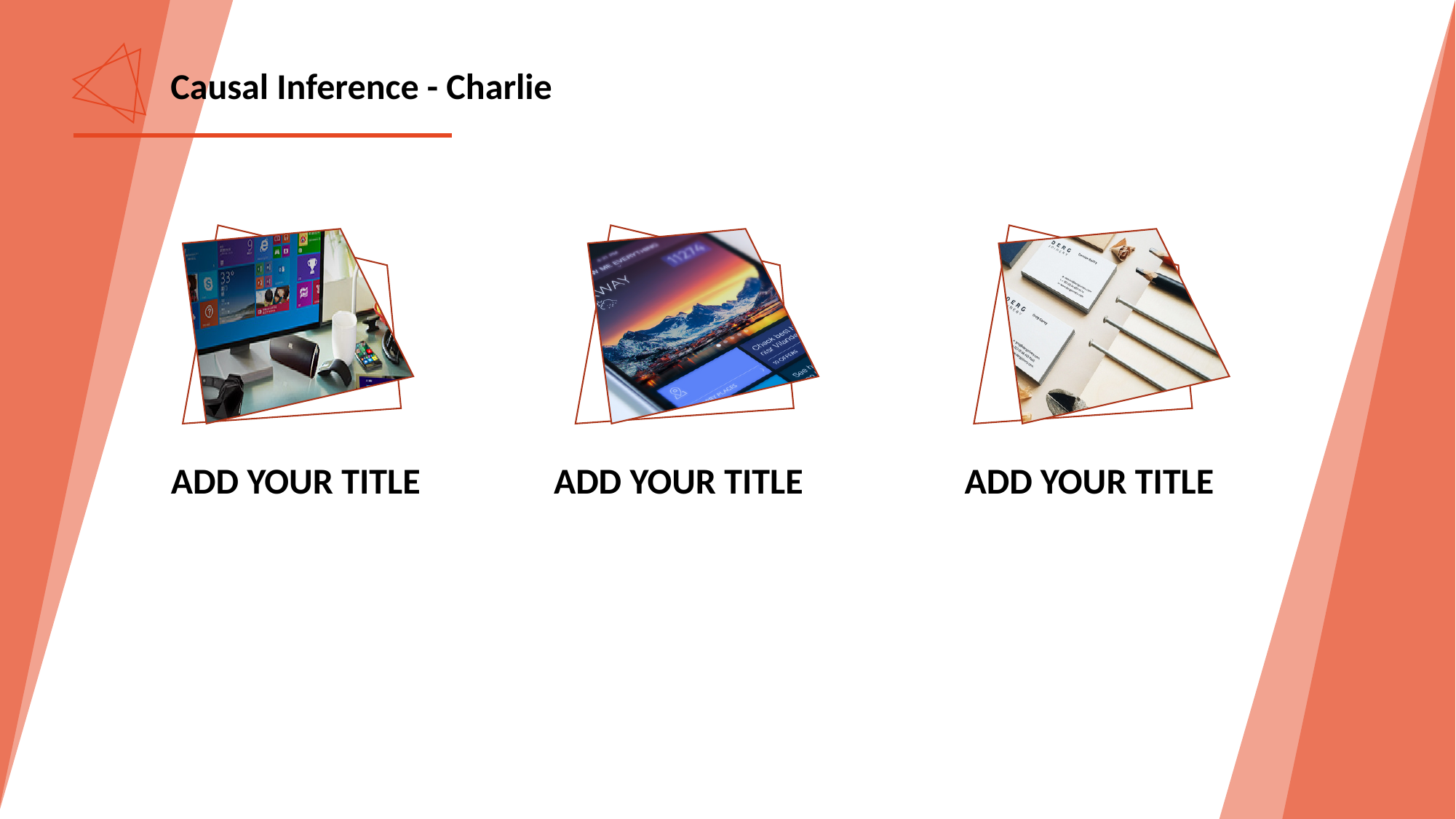

Causal Inference - Charlie

ADD YOUR TITLE
ADD YOUR TITLE
ADD YOUR TITLE